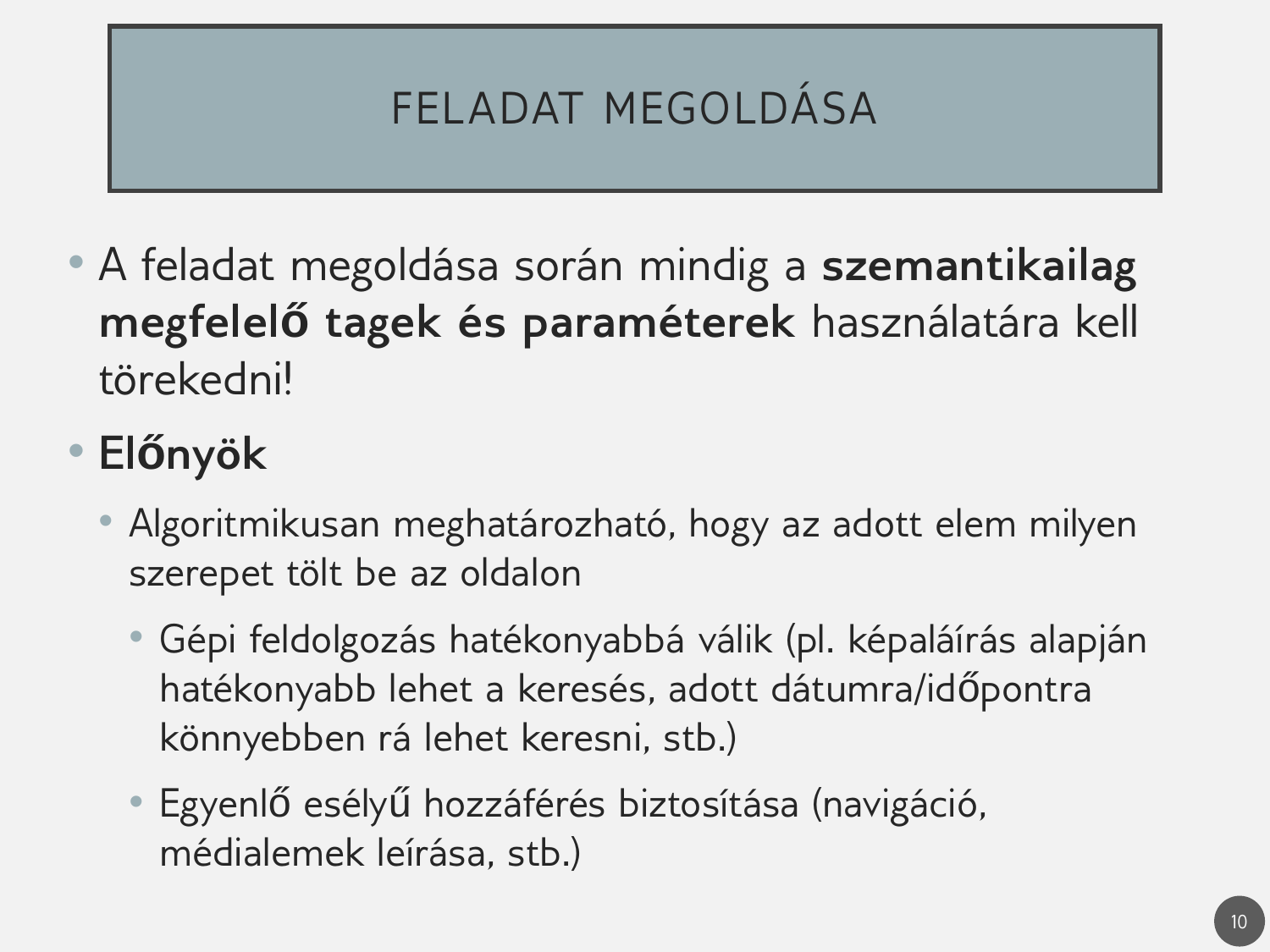

# Feladat megoldása
A feladat megoldása során mindig a szemantikailag megfelelő tagek és paraméterek használatára kell törekedni!
Előnyök
Algoritmikusan meghatározható, hogy az adott elem milyen szerepet tölt be az oldalon
Gépi feldolgozás hatékonyabbá válik (pl. képaláírás alapján hatékonyabb lehet a keresés, adott dátumra/időpontra könnyebben rá lehet keresni, stb.)
Egyenlő esélyű hozzáférés biztosítása (navigáció, médialemek leírása, stb.)

10